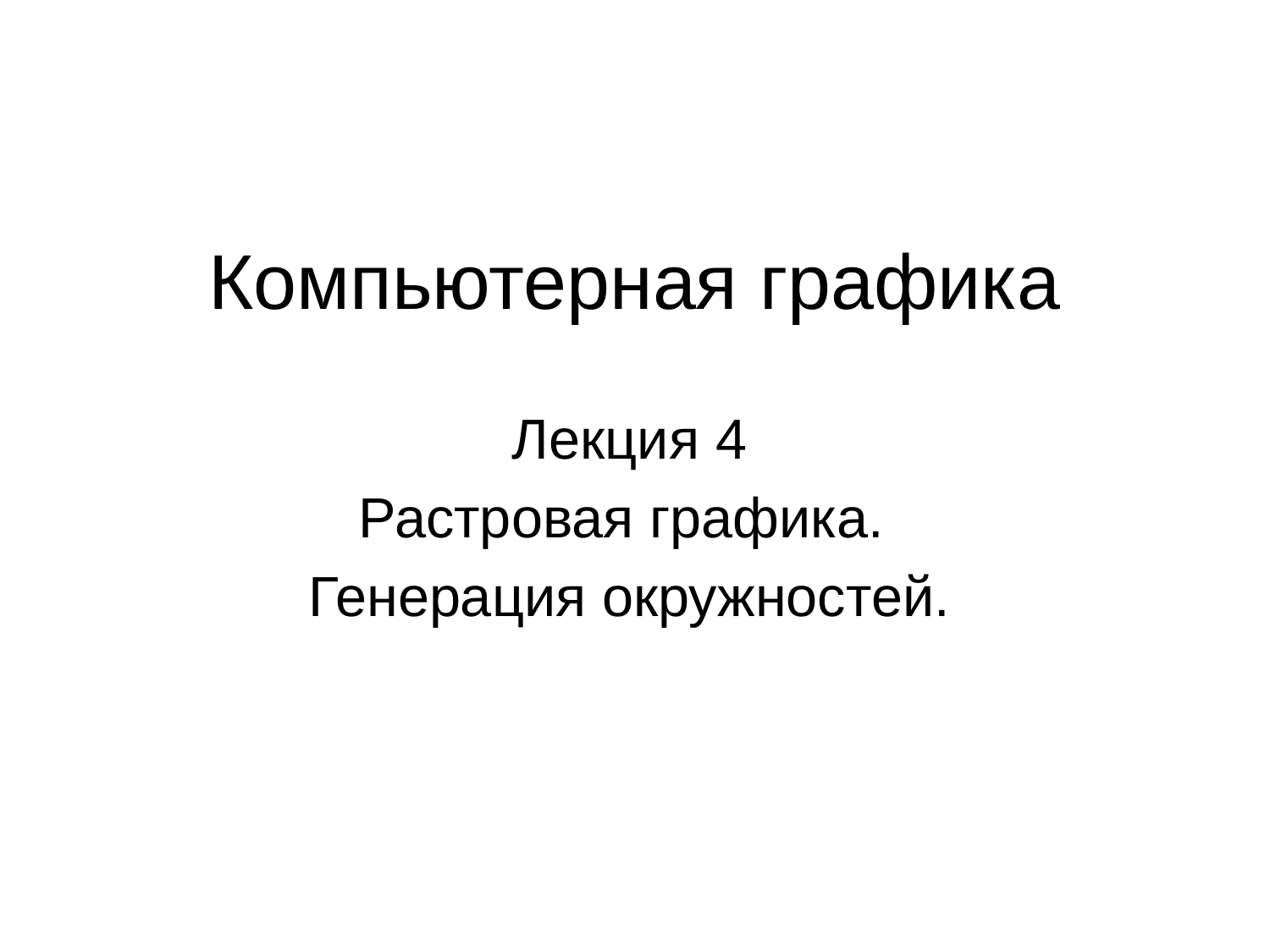

# Компьютерная графика
Лекция 4
Растровая графика.
Генерация окружностей.